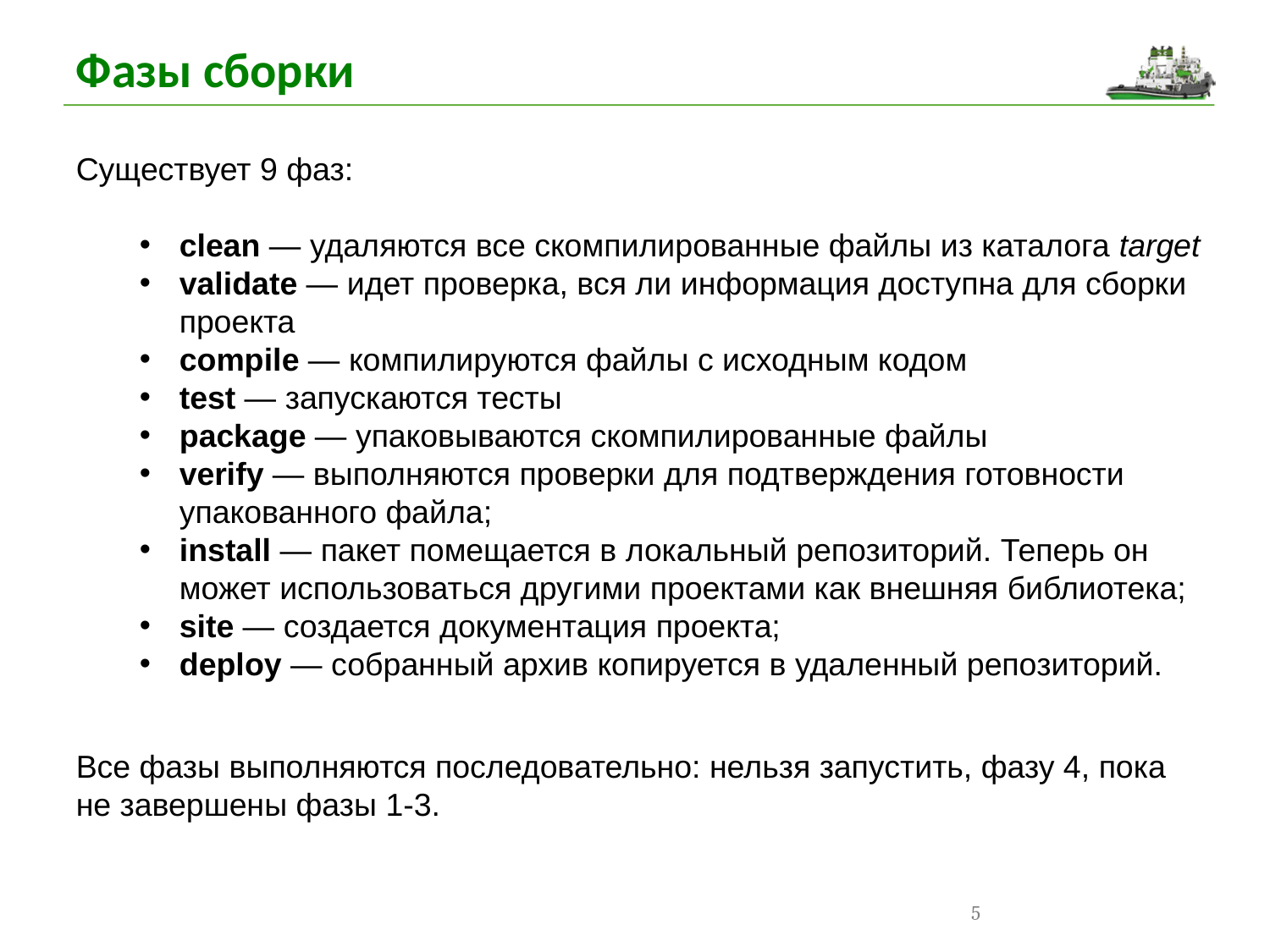

Фазы сборки
Существует 9 фаз:

clean — удаляются все скомпилированные файлы из каталога target
validate — идет проверка, вся ли информация доступна для сборки проекта
compile — компилируются файлы с исходным кодом
test — запускаются тесты
package — упаковываются скомпилированные файлы
verify — выполняются проверки для подтверждения готовности упакованного файла;
install — пакет помещается в локальный репозиторий. Теперь он может использоваться другими проектами как внешняя библиотека;
site — создается документация проекта;
deploy — собранный архив копируется в удаленный репозиторий.
Все фазы выполняются последовательно: нельзя запустить, фазу 4, пока не завершены фазы 1-3.
5